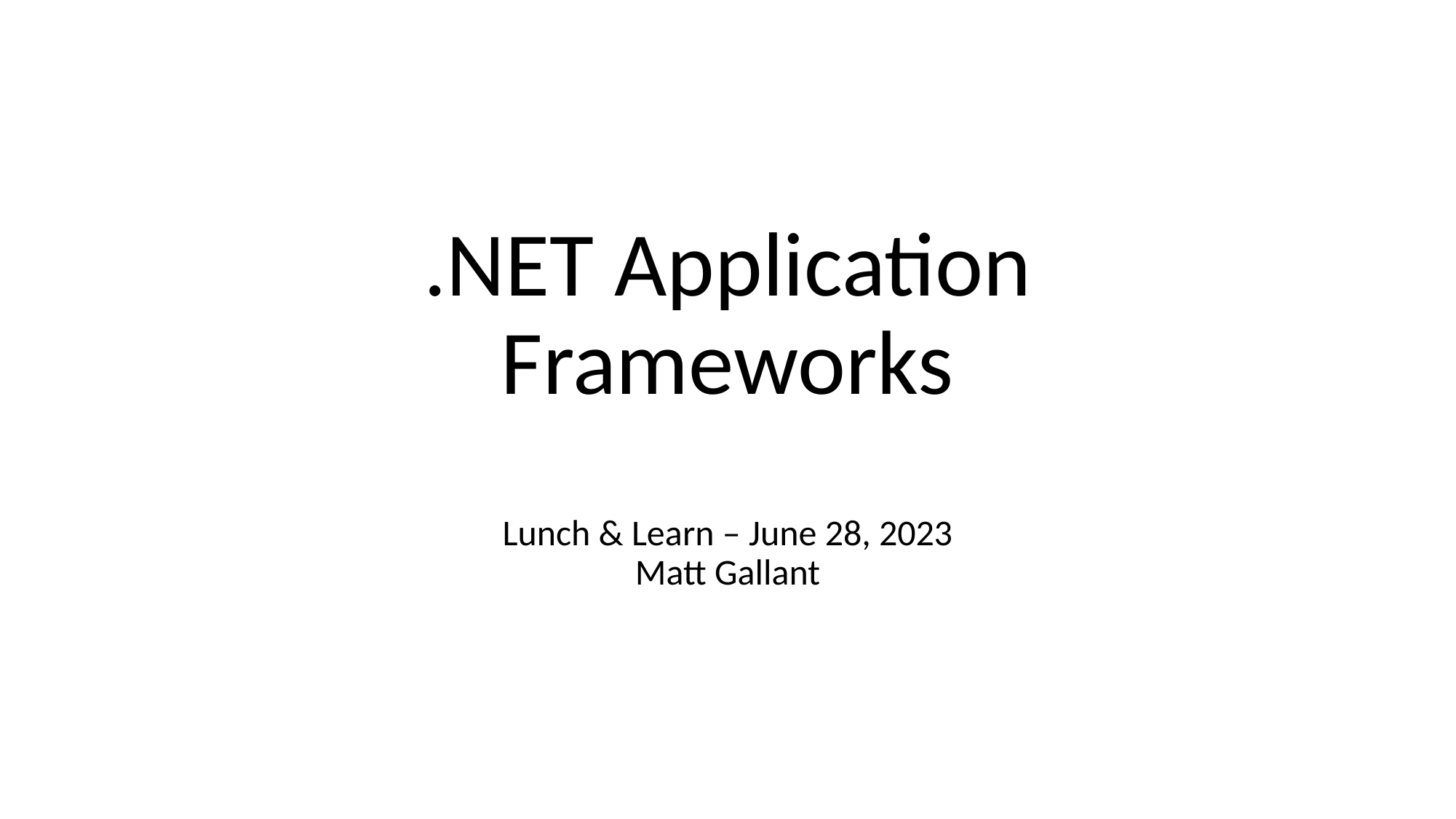

# .NET Application Frameworks
Lunch & Learn – June 28, 2023
Matt Gallant